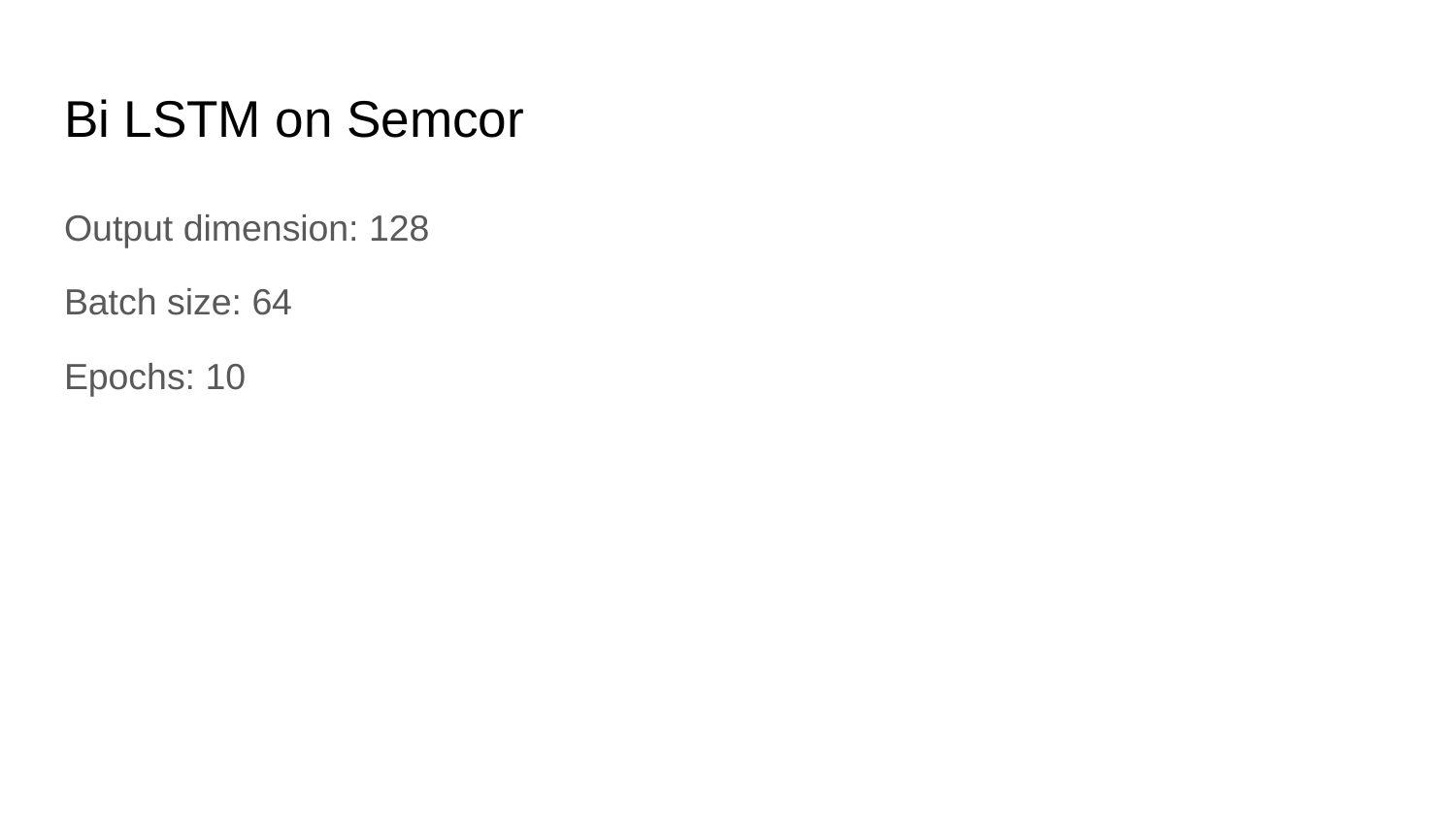

# Bi LSTM on Semcor
Output dimension: 128
Batch size: 64
Epochs: 10